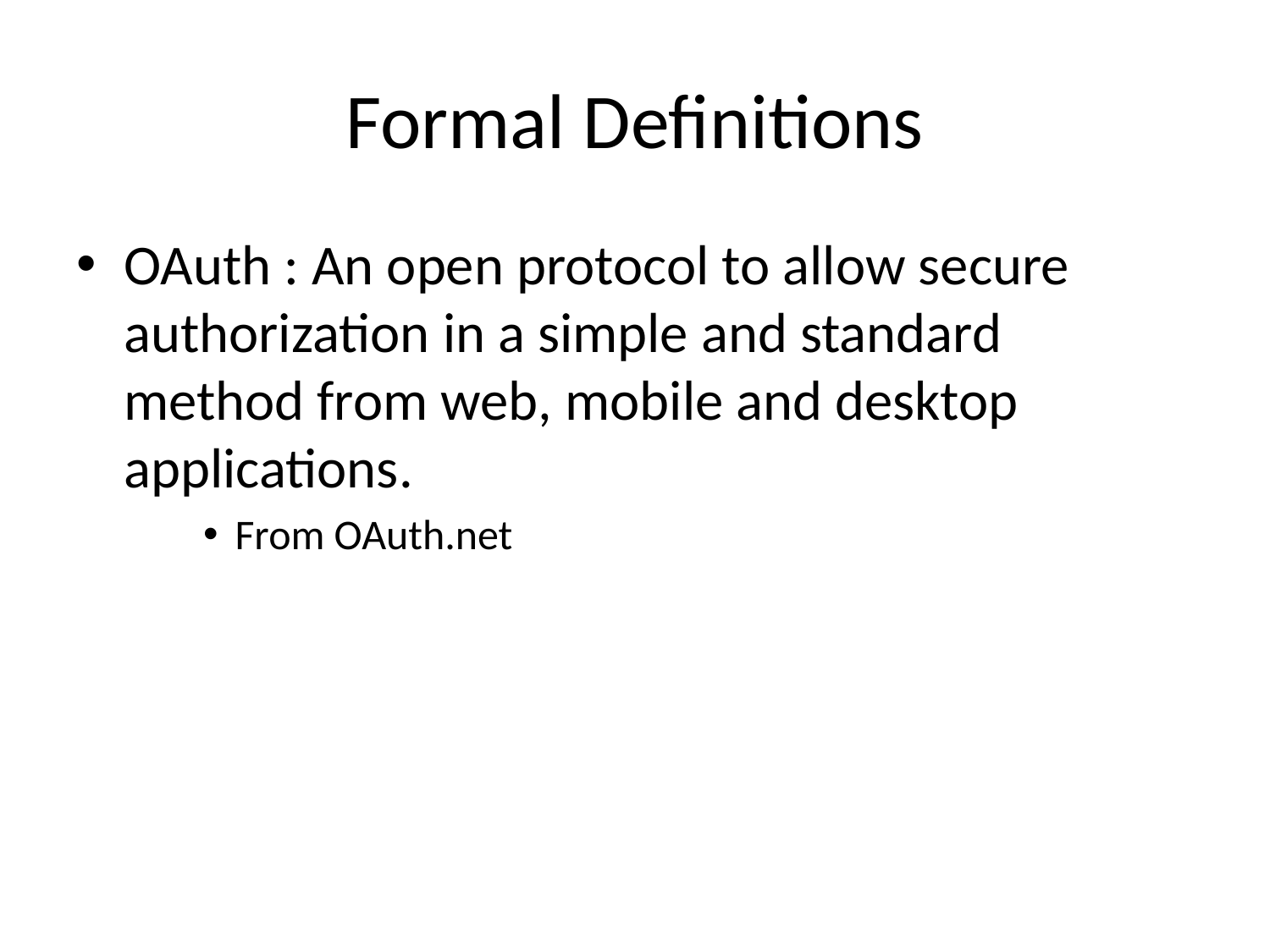

# Formal Definitions
OAuth : An open protocol to allow secure authorization in a simple and standard method from web, mobile and desktop applications.
From OAuth.net